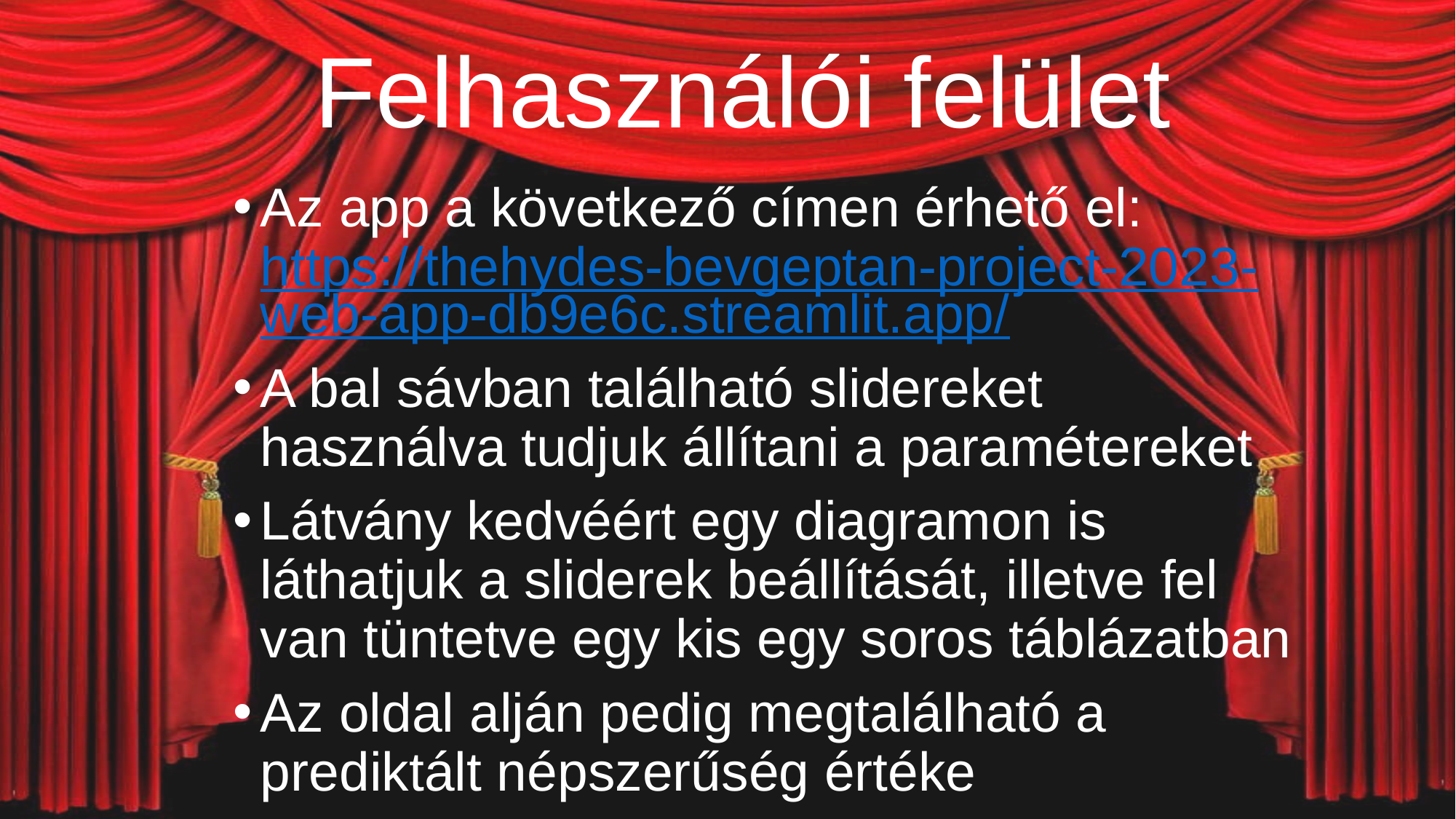

# Felhasználói felület
Az app a következő címen érhető el:
https://thehydes-bevgeptan-project-2023-web-app-db9e6c.streamlit.app/
A bal sávban található slidereket használva tudjuk állítani a paramétereket
Látvány kedvéért egy diagramon is láthatjuk a sliderek beállítását, illetve fel van tüntetve egy kis egy soros táblázatban
Az oldal alján pedig megtalálható a prediktált népszerűség értéke